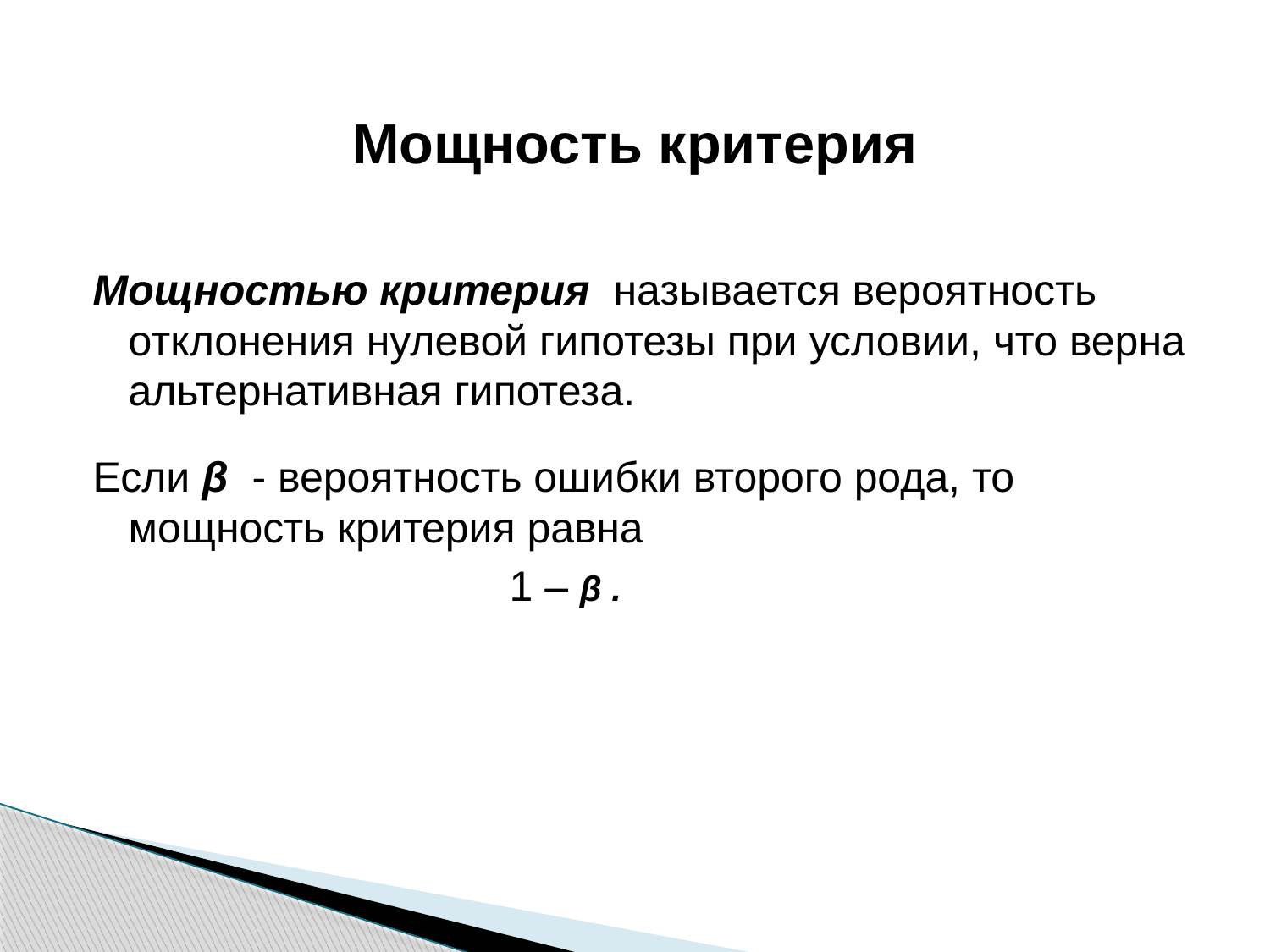

# Мощность критерия
Мощностью критерия  называется вероятность отклонения нулевой гипотезы при условии, что верна альтернативная гипотеза.

Если β  - вероятность ошибки второго рода, то мощность критерия равна
				1 – β .